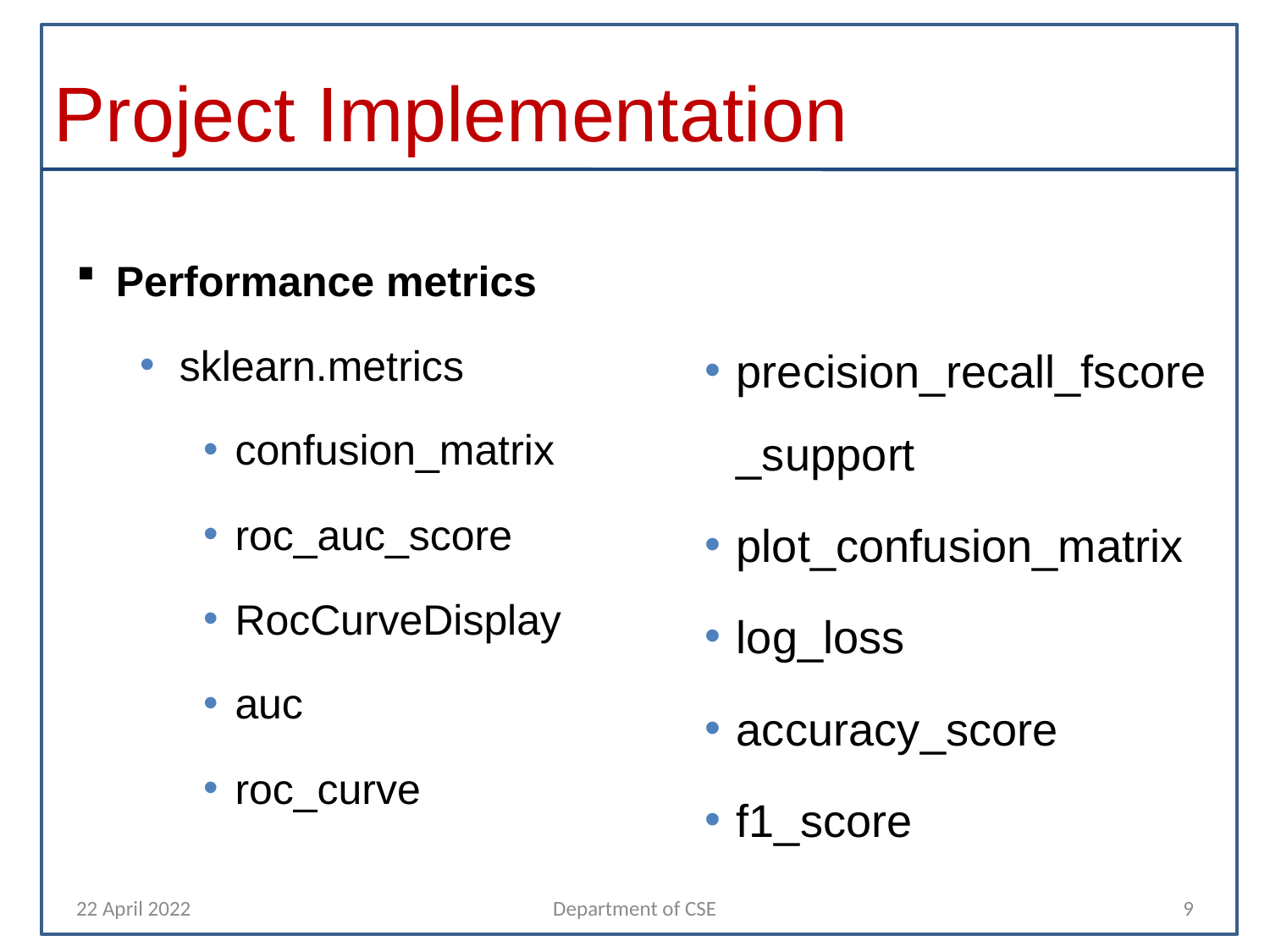

# Project Implementation
Performance metrics
sklearn.metrics
confusion_matrix
roc_auc_score
RocCurveDisplay
auc
roc_curve

precision_recall_fscore_support
plot_confusion_matrix
log_loss
accuracy_score
f1_score

22 April 2022
Department of CSE
9